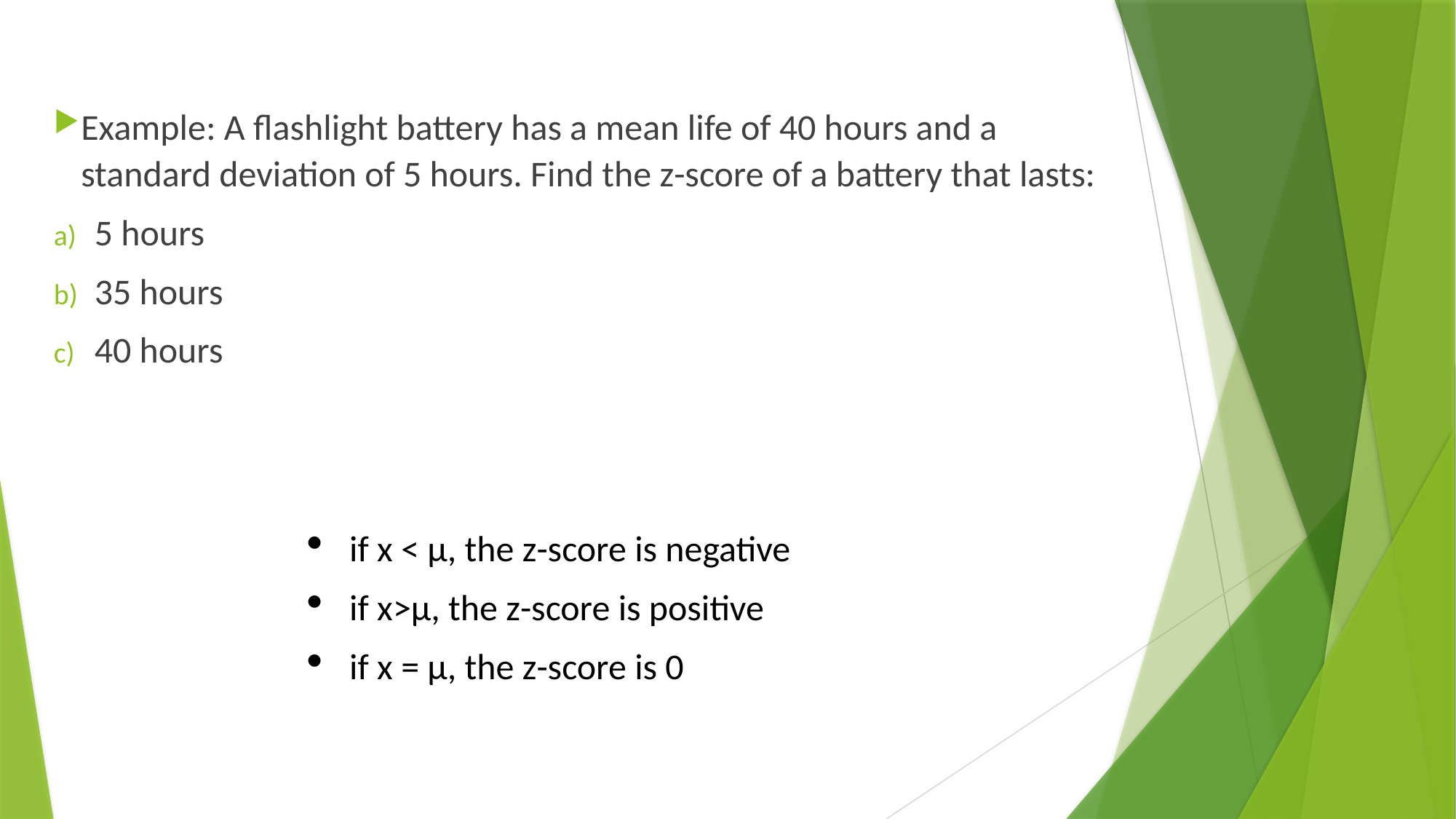

Example: A flashlight battery has a mean life of 40 hours and a standard deviation of 5 hours. Find the z-score of a battery that lasts:
5 hours
35 hours
40 hours

if x < μ, the z-score is negative
if x>μ, the z-score is positive
if x = μ, the z-score is 0